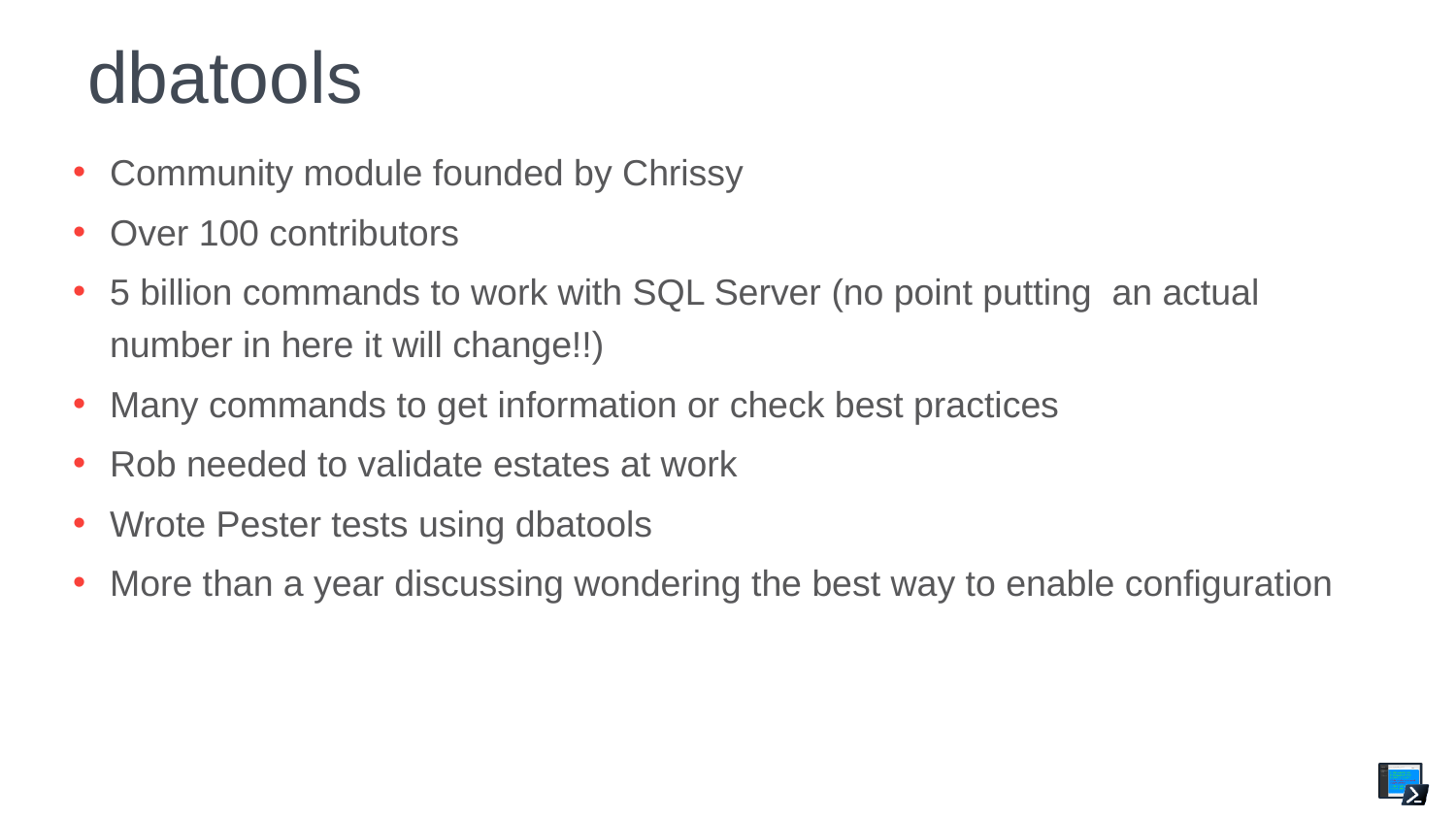

# dbatools

Community module founded by Chrissy
Over 100 contributors
5 billion commands to work with SQL Server (no point putting  an actual number in here it will change!!)
Many commands to get information or check best practices
Rob needed to validate estates at work
Wrote Pester tests using dbatools
More than a year discussing wondering the best way to enable configuration